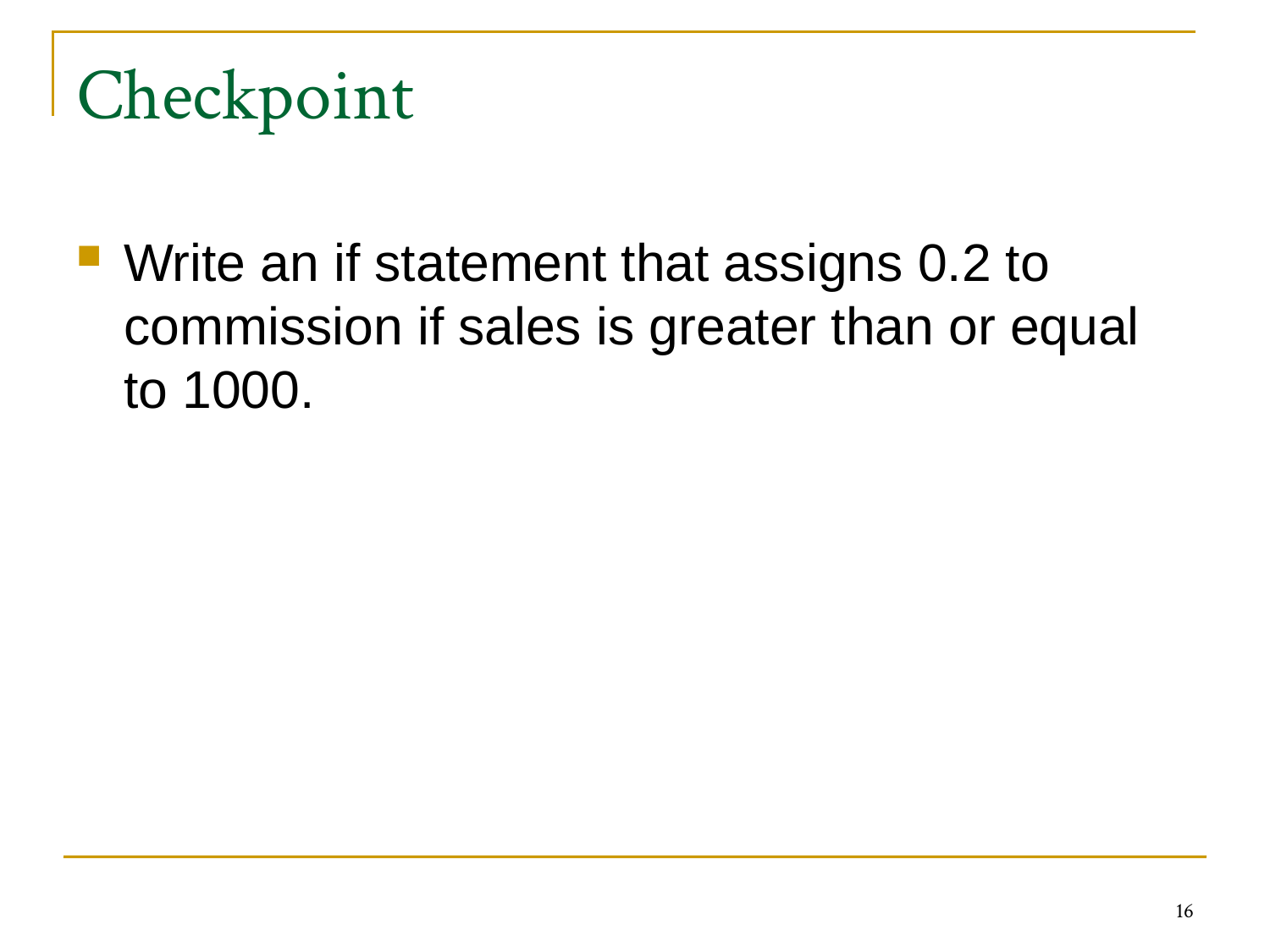

# Checkpoint
Write an if statement that assigns 0.2 to commission if sales is greater than or equal to 1000.

16